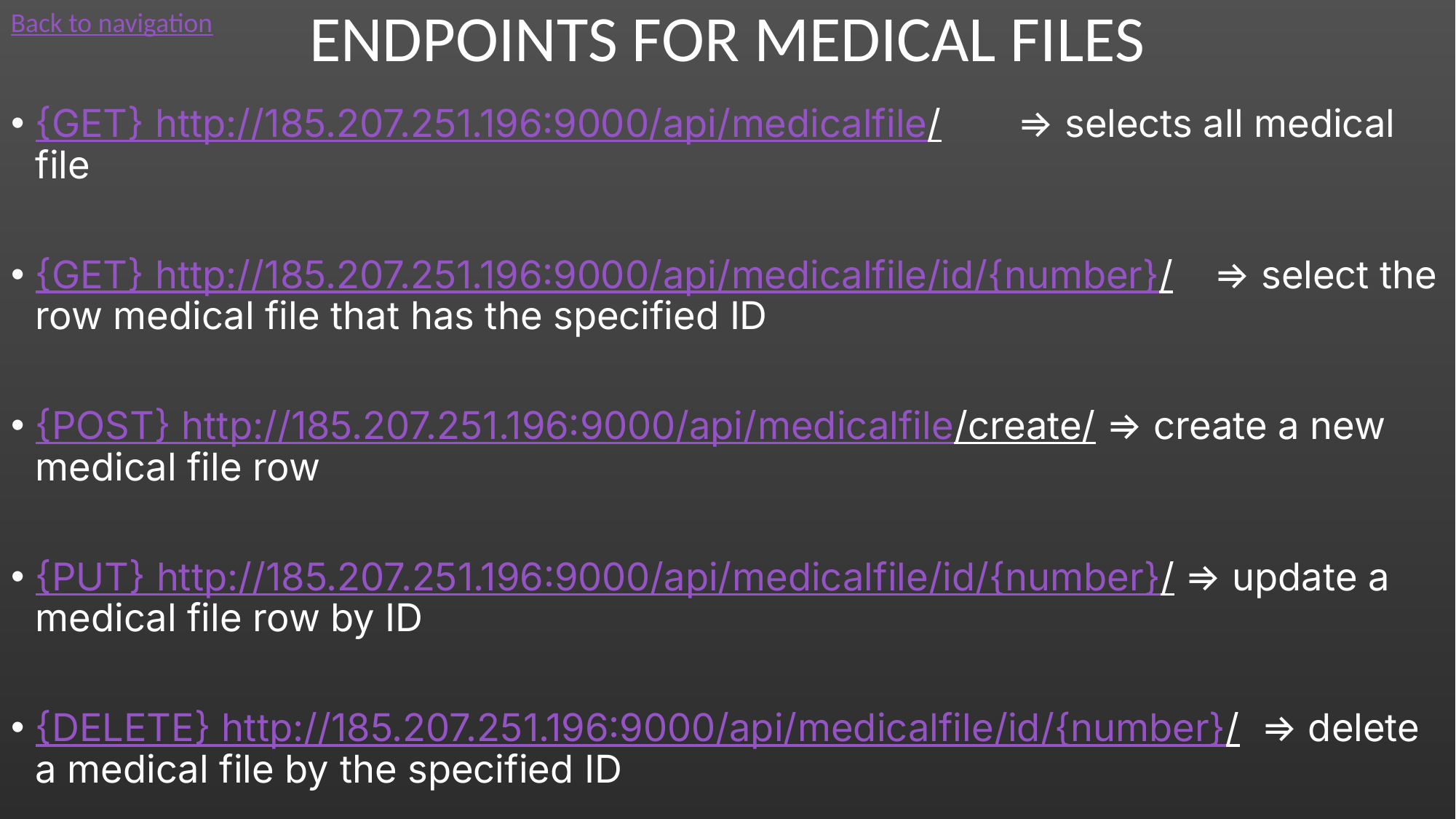

Back to navigation
# ENDPOINTS FOR MEDICAL FILES
{GET} http://185.207.251.196:9000/api/medicalfile/	=> selects all medical file

{GET} http://185.207.251.196:9000/api/medicalfile/id/{number}/	=> select the row medical file that has the specified ID

{POST} http://185.207.251.196:9000/api/medicalfile/create/ => create a new medical file row

{PUT} http://185.207.251.196:9000/api/medicalfile/id/{number}/ => update a medical file row by ID

{DELETE} http://185.207.251.196:9000/api/medicalfile/id/{number}/  => delete a medical file by the specified ID